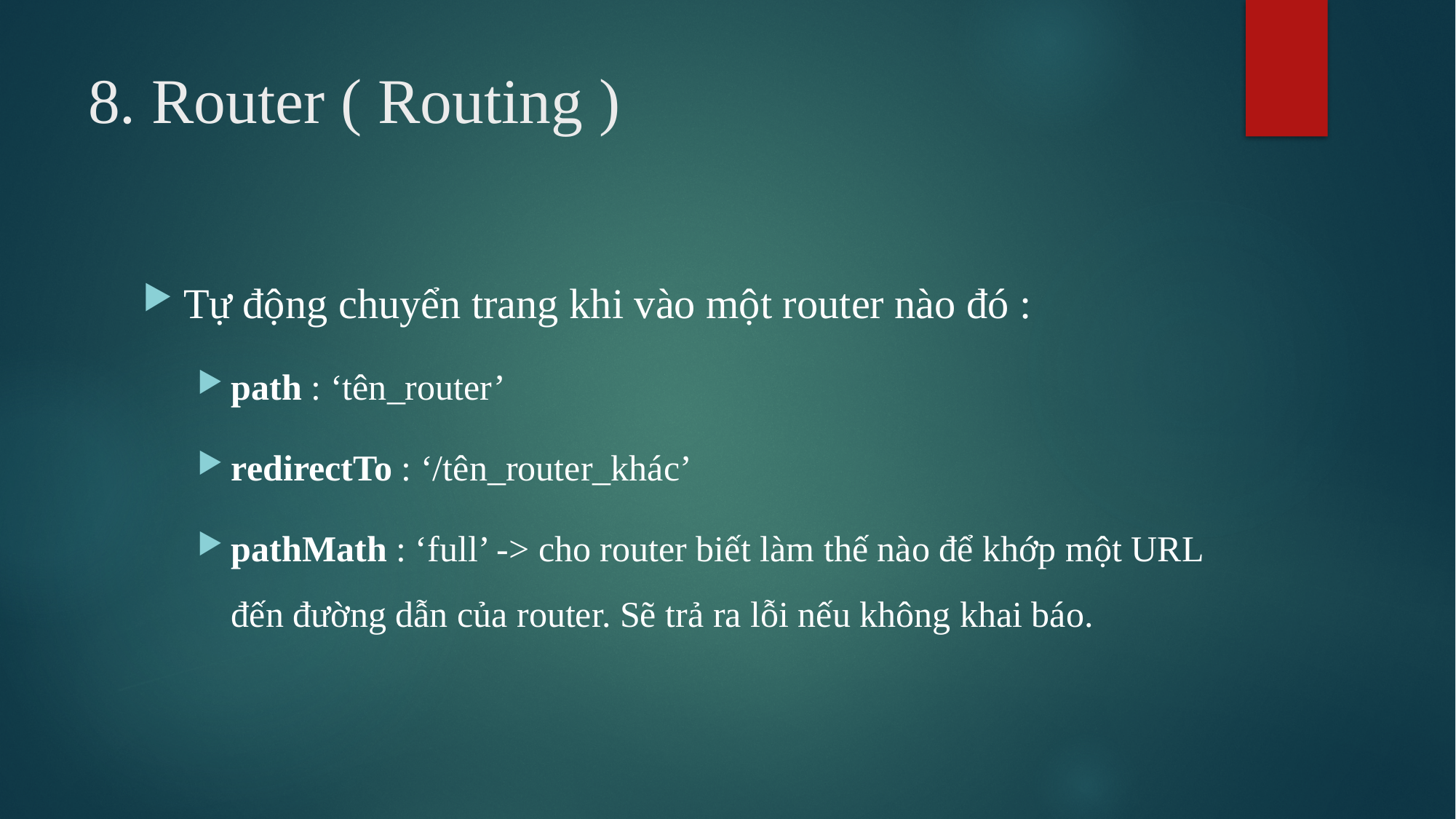

# 8. Router ( Routing )
Tự động chuyển trang khi vào một router nào đó :
path : ‘tên_router’
redirectTo : ‘/tên_router_khác’
pathMath : ‘full’ -> cho router biết làm thế nào để khớp một URL đến đường dẫn của router. Sẽ trả ra lỗi nếu không khai báo.